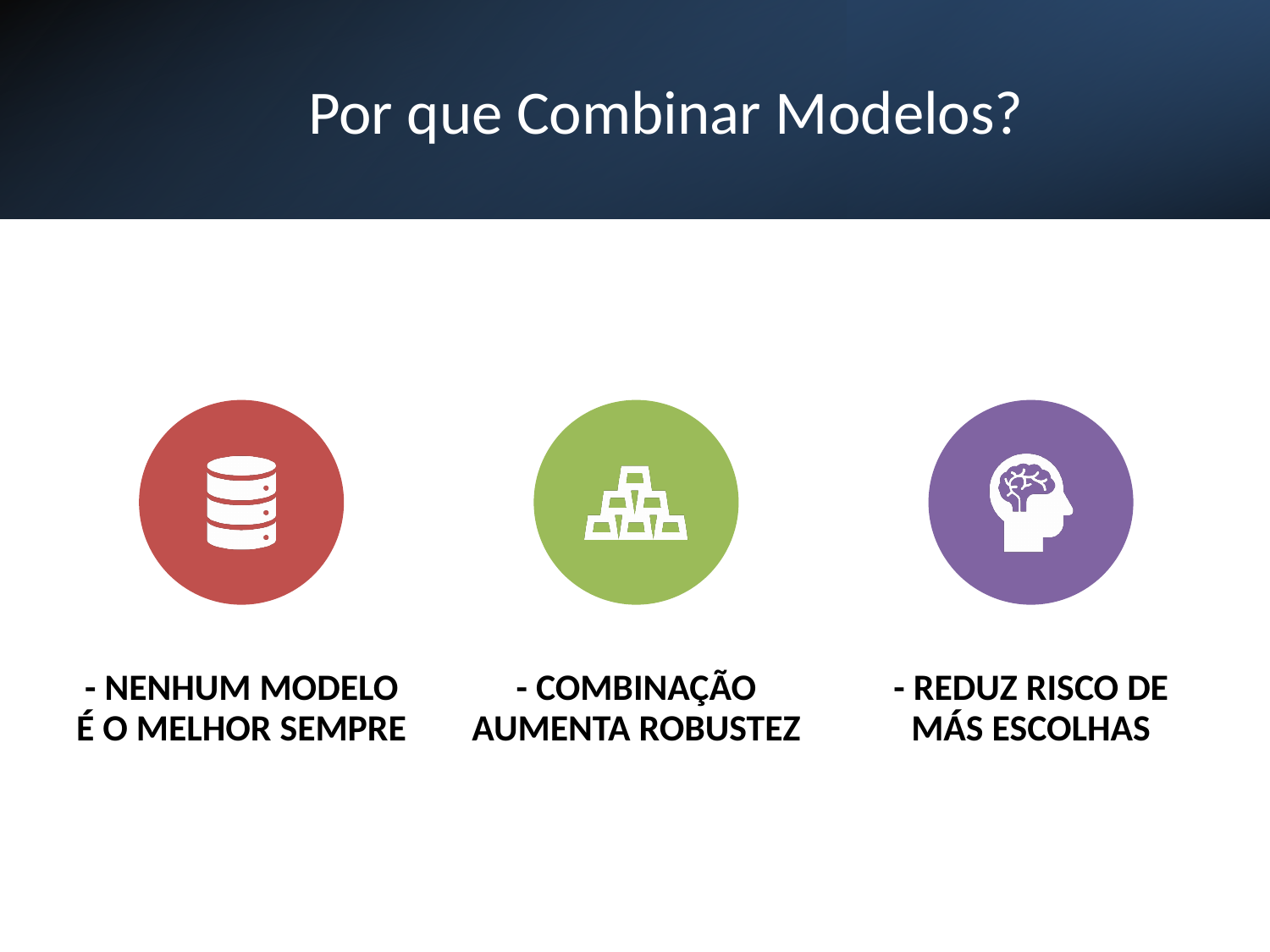

# Por que Combinar Modelos?
- Nenhum modelo é o MELHOR sempre
- Combinação aumenta robustez
- Reduz risco de más escolhas